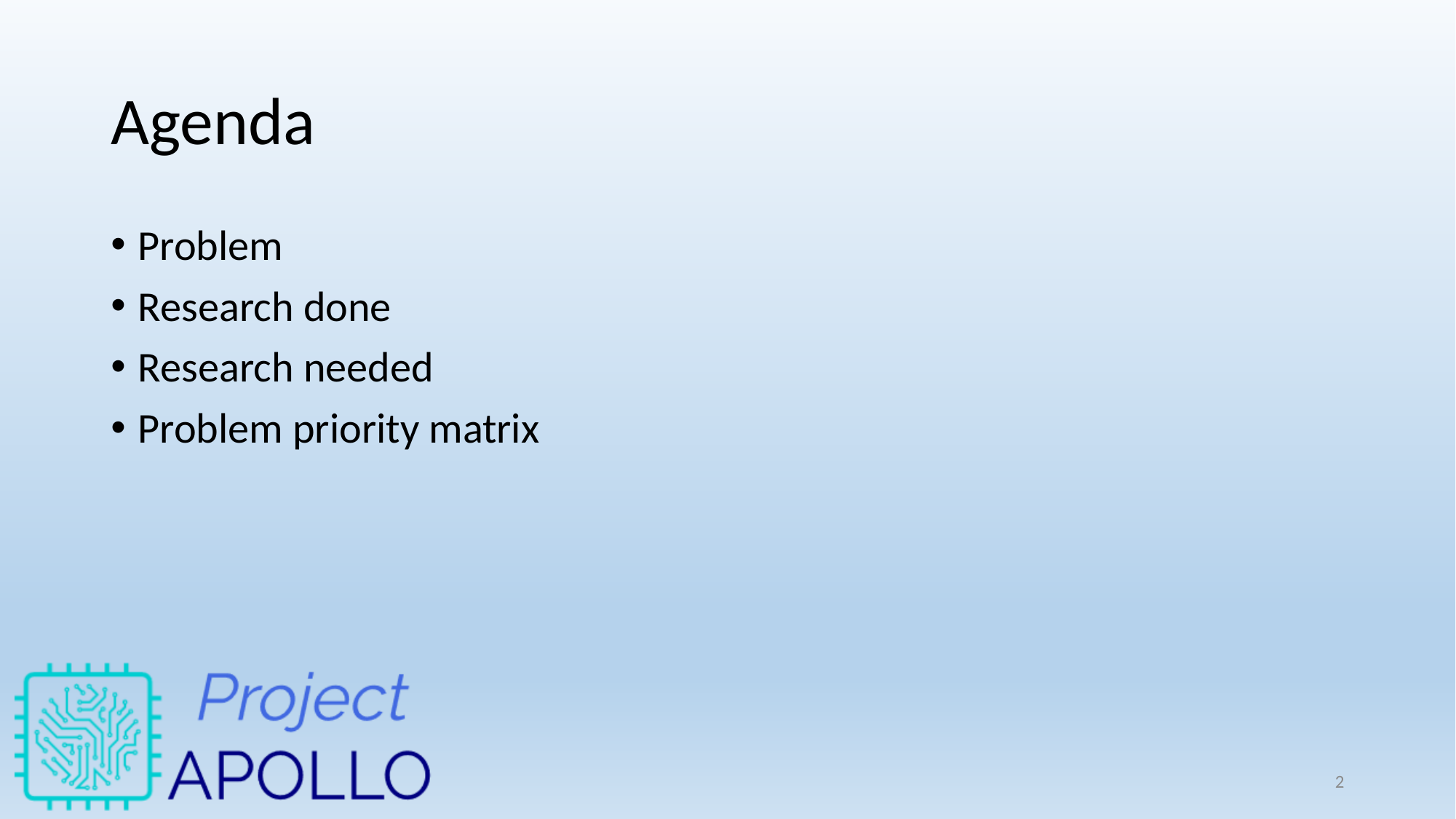

# Agenda
Problem
Research done
Research needed
Problem priority matrix

2